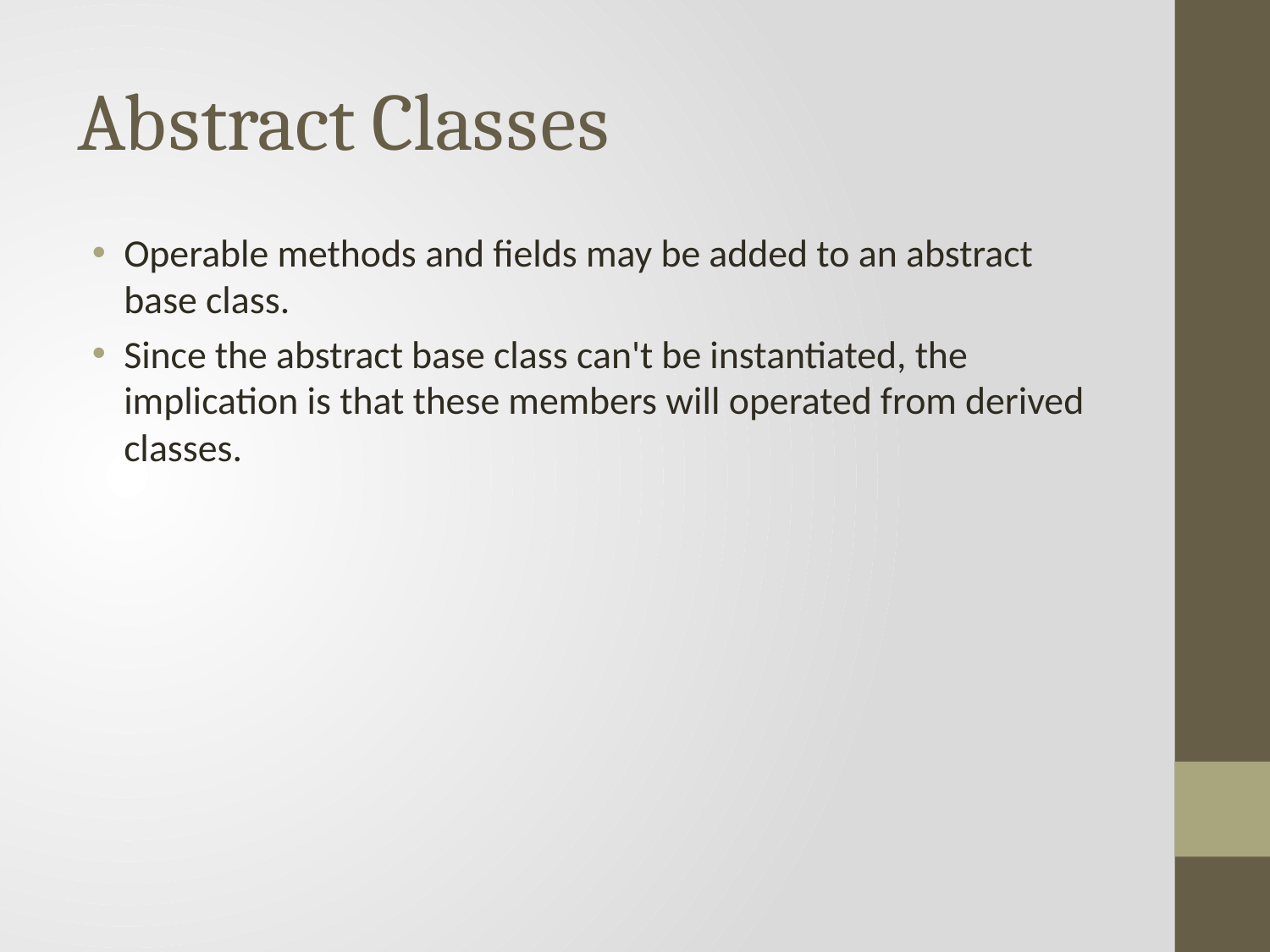

# Abstract Classes
Operable methods and fields may be added to an abstract base class.
Since the abstract base class can't be instantiated, the implication is that these members will operated from derived classes.